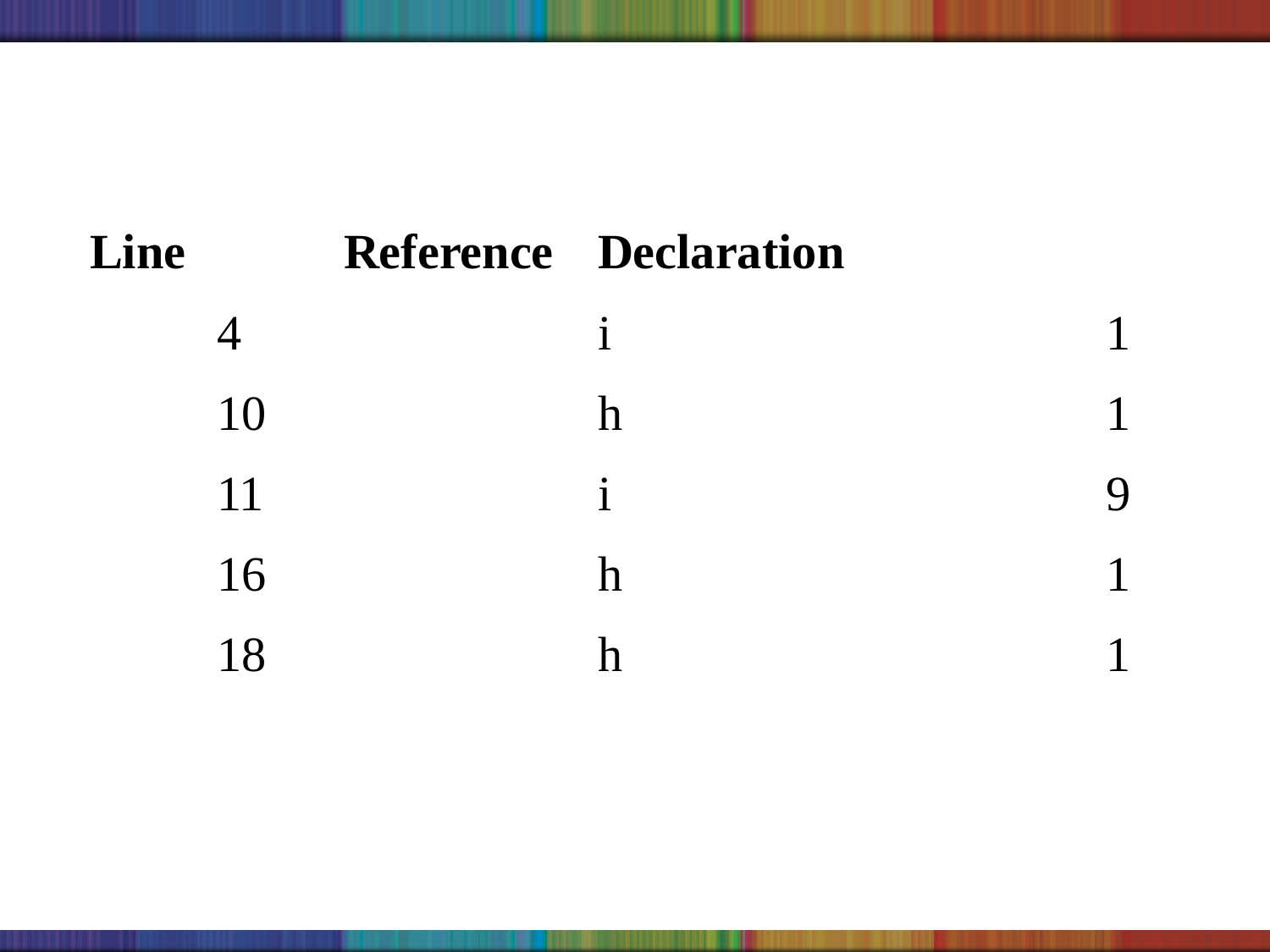

#
Line		Reference	Declaration
	4			i				1
	10			h				1
	11			i				9
	16			h				1
	18			h				1